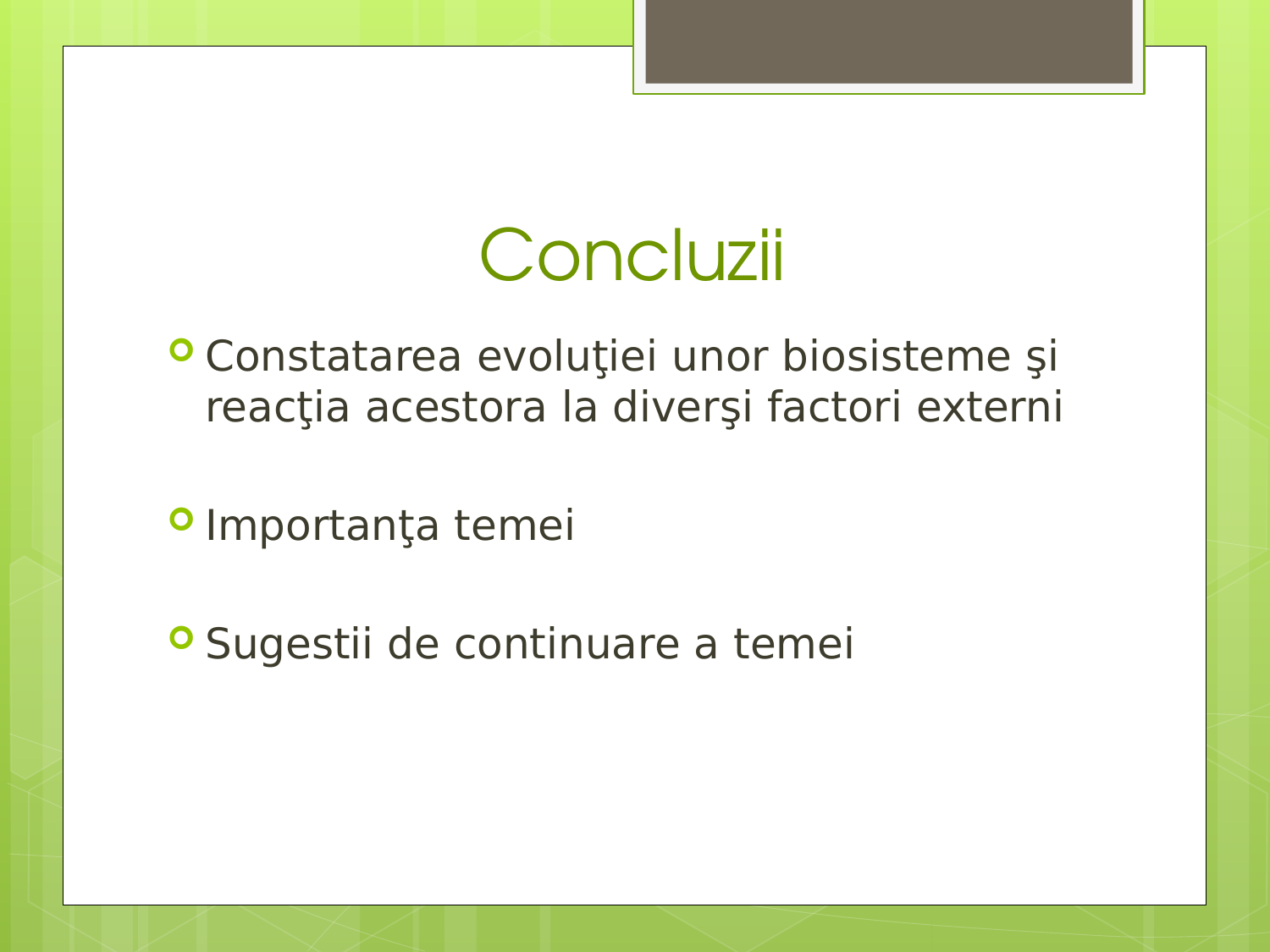

# Concluzii
Constatarea evoluţiei unor biosisteme şi reacţia acestora la diverşi factori externi

Importanţa temei

Sugestii de continuare a temei